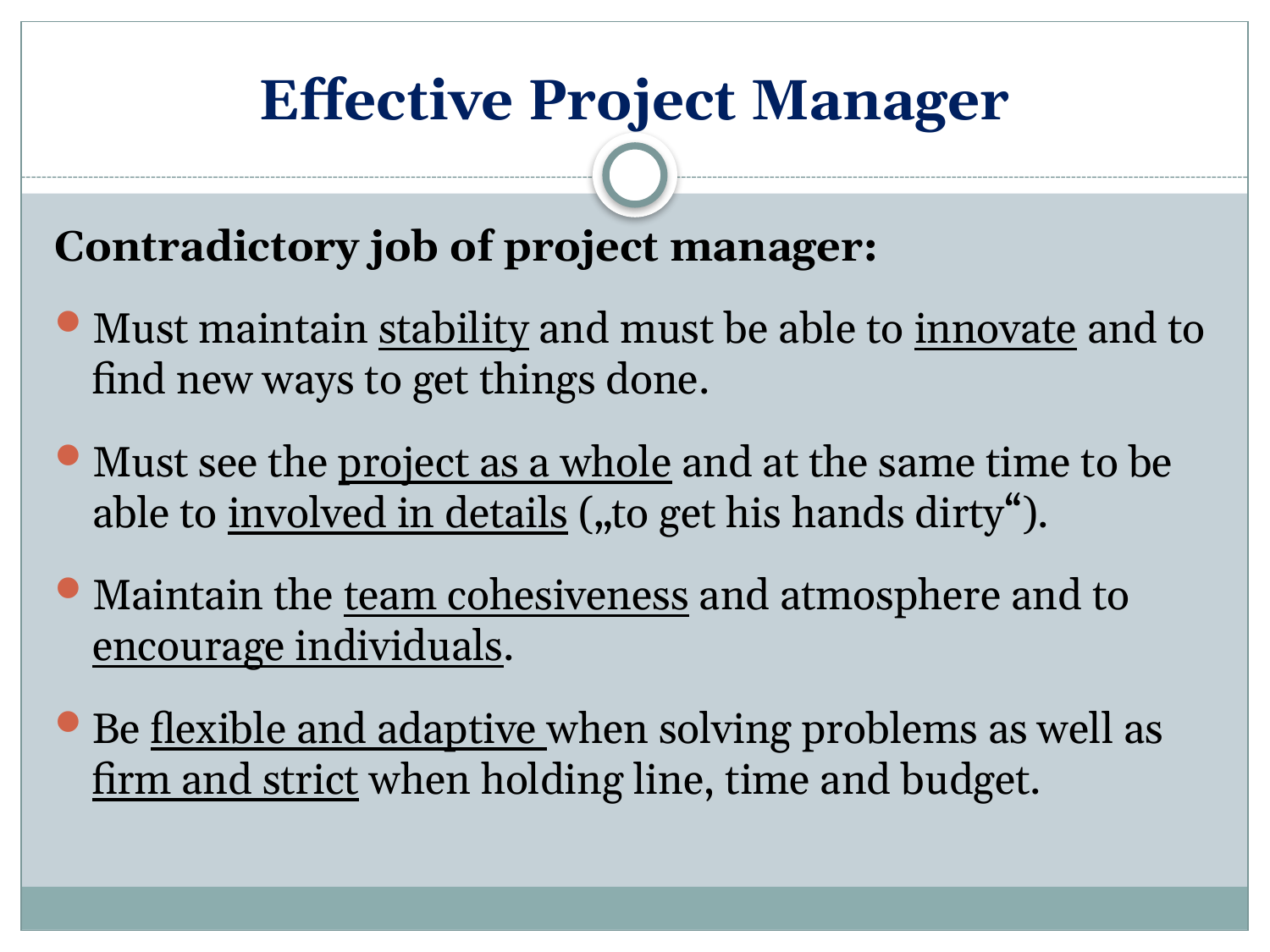

# Effective Project Manager
Contradictory job of project manager:
Must maintain stability and must be able to innovate and to find new ways to get things done.
Must see the project as a whole and at the same time to be able to involved in details („to get his hands dirty“).
Maintain the team cohesiveness and atmosphere and to encourage individuals.
Be flexible and adaptive when solving problems as well as firm and strict when holding line, time and budget.